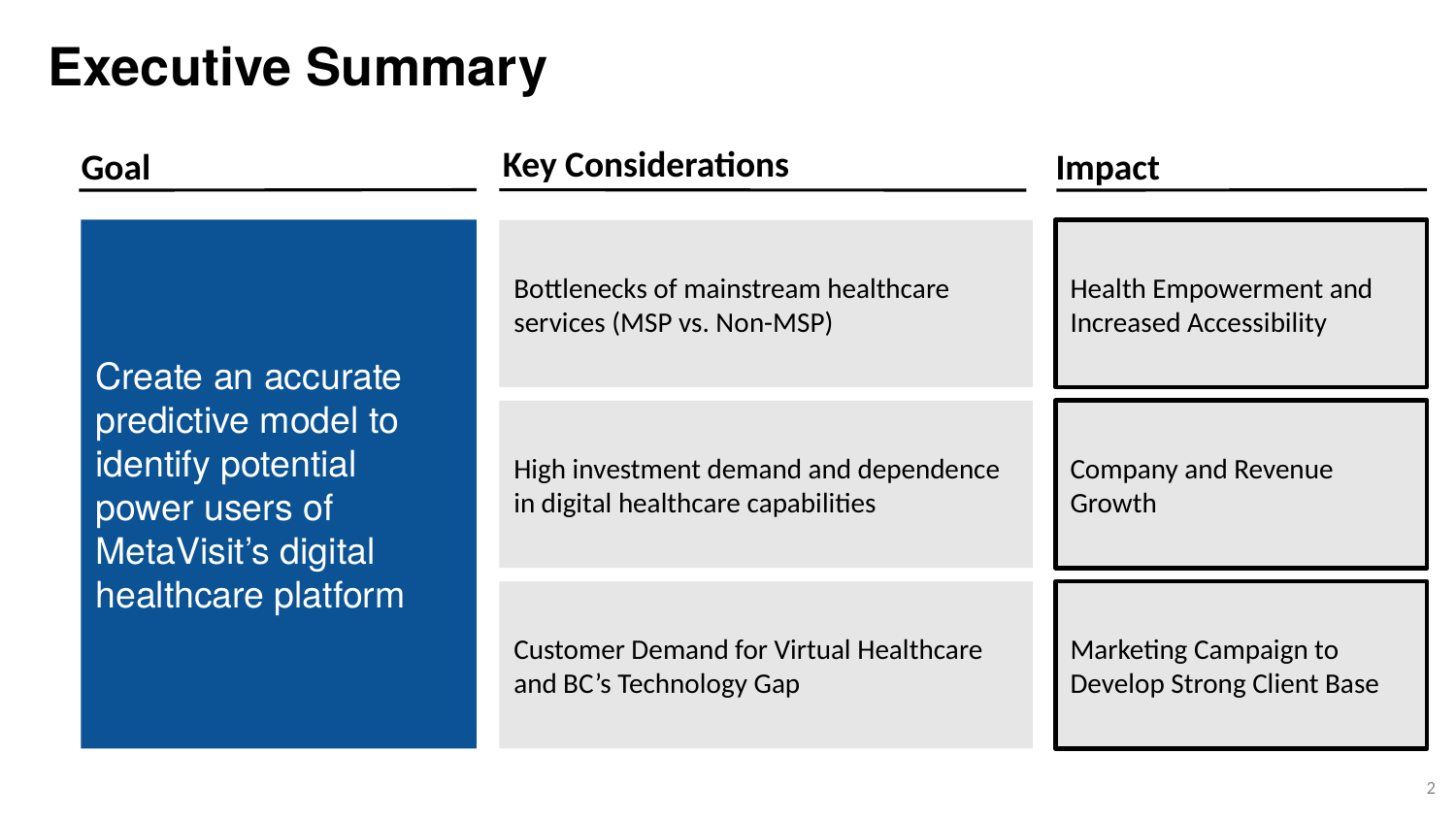

# Executive Summary
Key Considerations
Goal
Impact
Create an accurate predictive model to identify potential power users of MetaVisit’s digital healthcare platform

Bottlenecks of mainstream healthcare services (MSP vs. Non-MSP)
High investment demand and dependence in digital healthcare capabilities
Customer Demand for Virtual Healthcare and BC’s Technology Gap
Health Empowerment and Increased Accessibility
Company and Revenue Growth
Marketing Campaign to Develop Strong Client Base
2